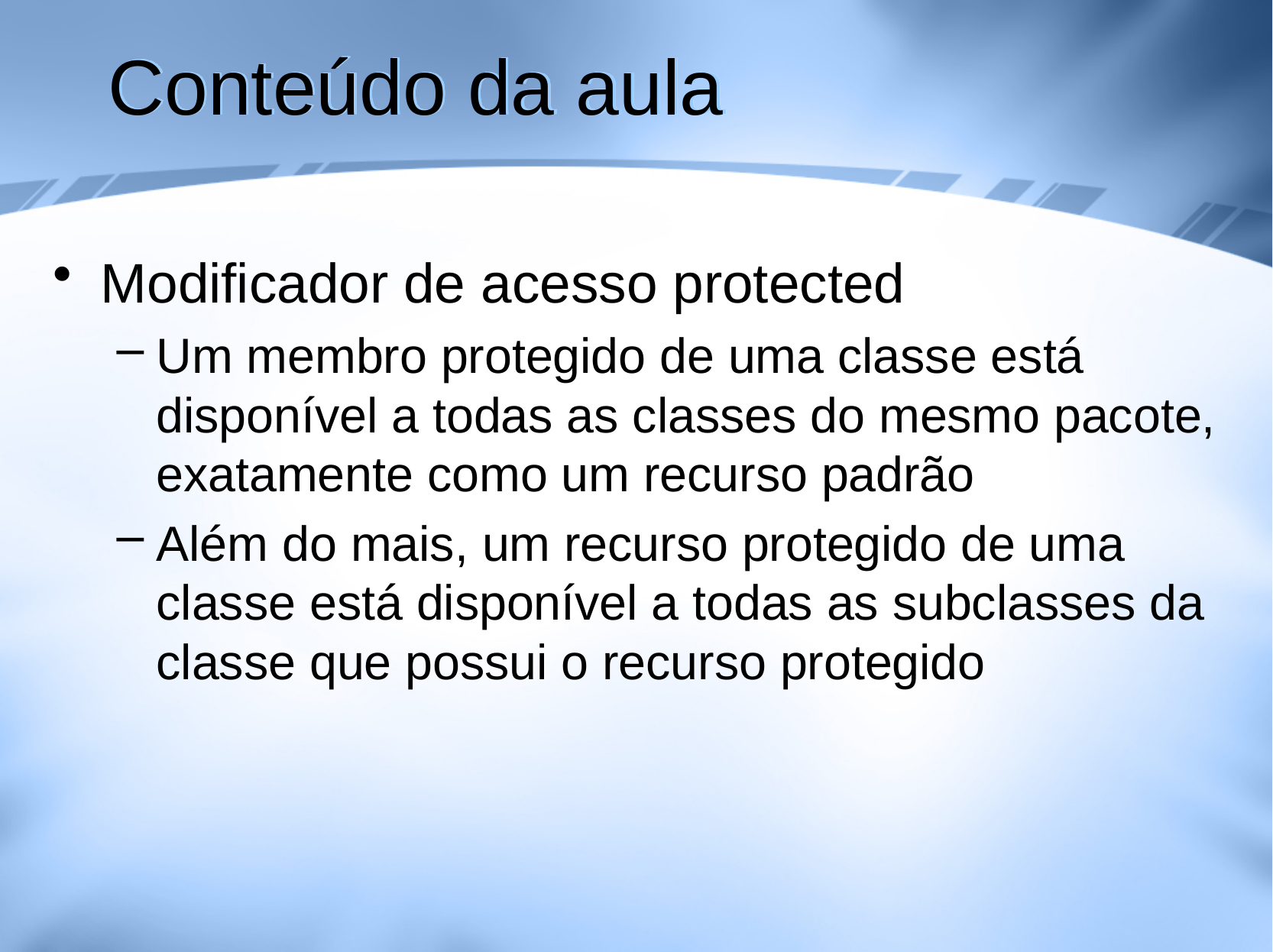

# Conteúdo da aula
Modificador de acesso protected
Um membro protegido de uma classe está disponível a todas as classes do mesmo pacote, exatamente como um recurso padrão
Além do mais, um recurso protegido de uma classe está disponível a todas as subclasses da classe que possui o recurso protegido